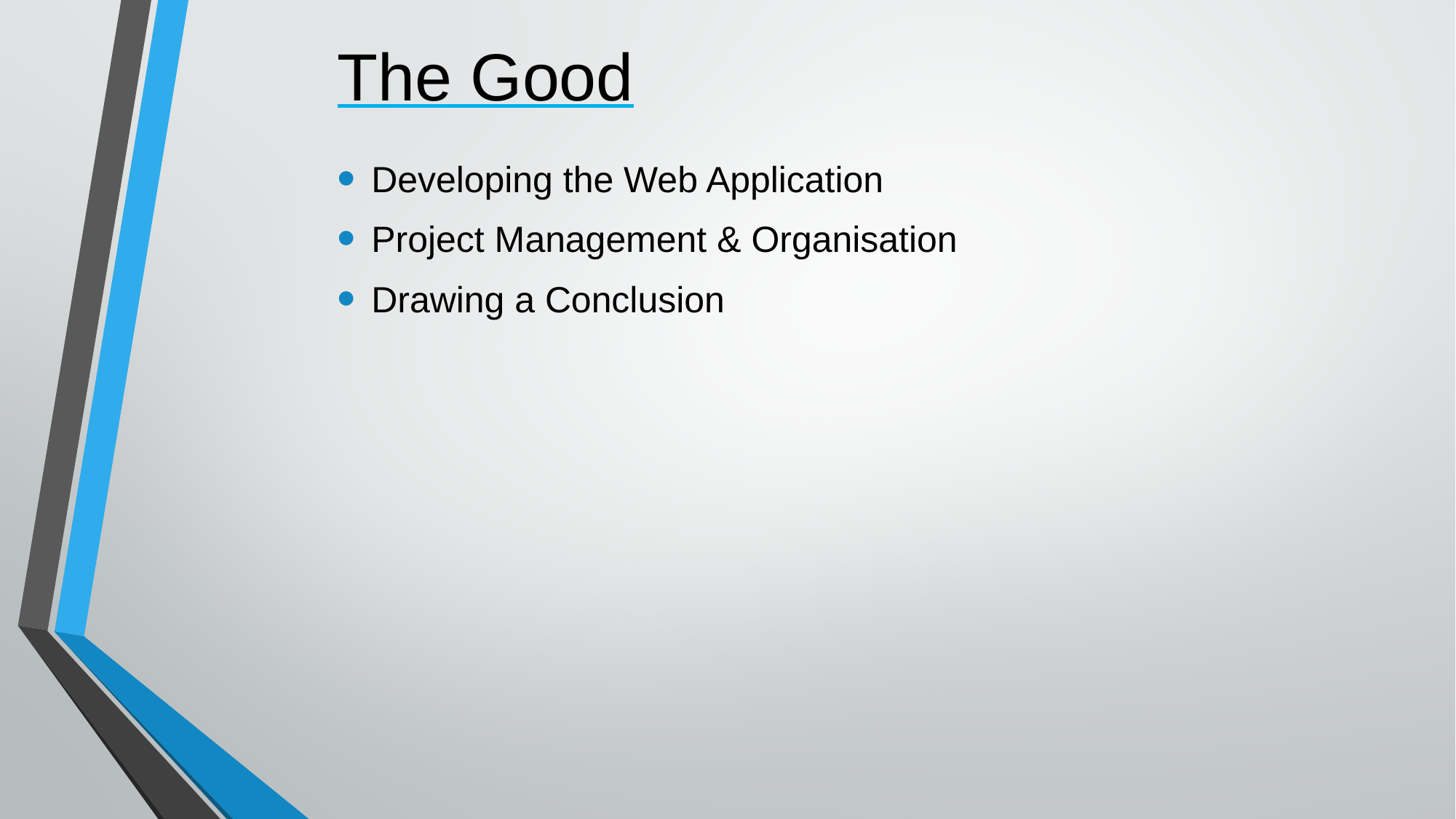

# The Good
Developing the Web Application
Project Management & Organisation
Drawing a Conclusion